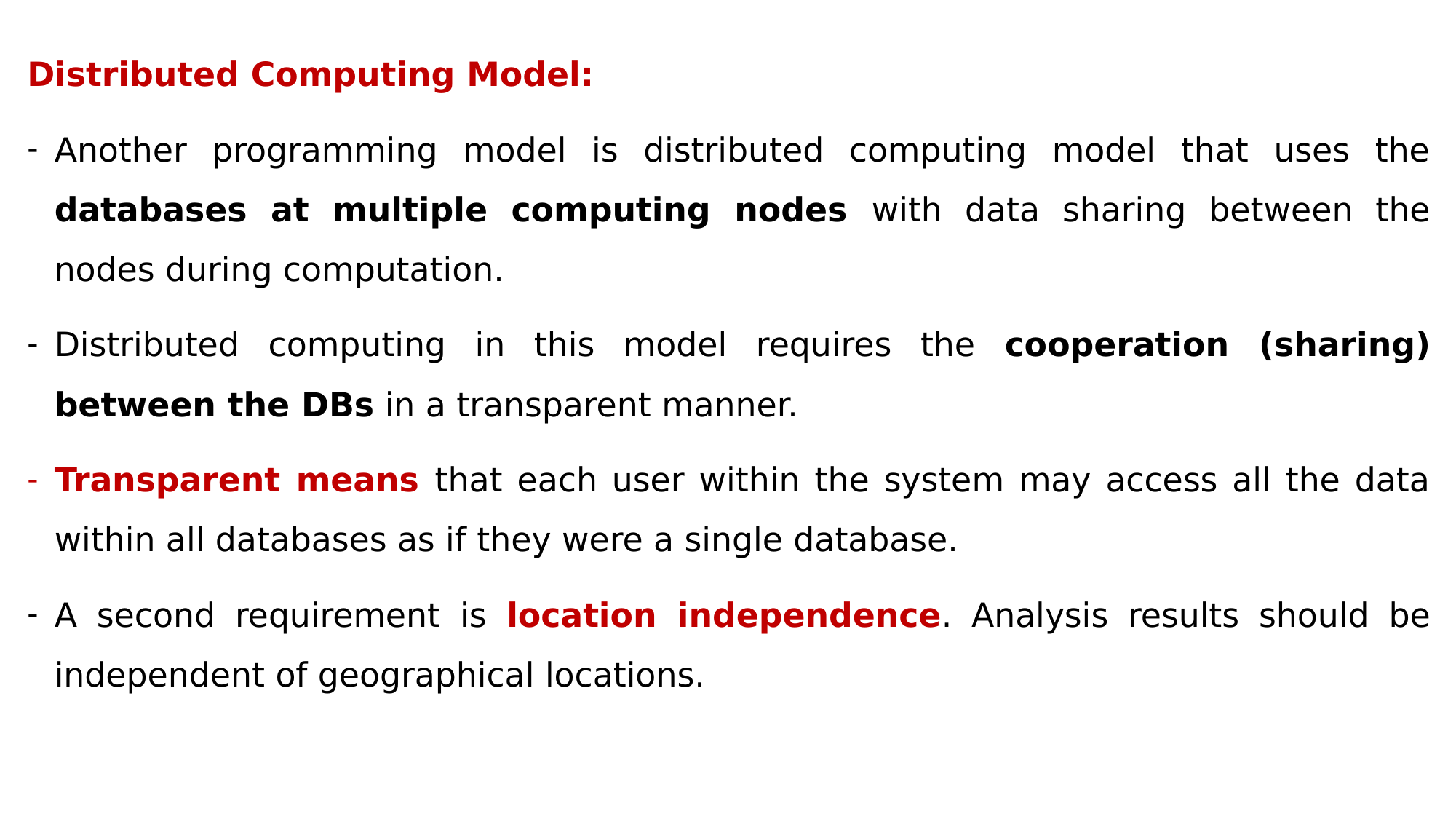

Distributed Computing Model:
Another programming model is distributed computing model that uses the databases at multiple computing nodes with data sharing between the nodes during computation.
Distributed computing in this model requires the cooperation (sharing) between the DBs in a transparent manner.
Transparent means that each user within the system may access all the data within all databases as if they were a single database.
A second requirement is location independence. Analysis results should be independent of geographical locations.